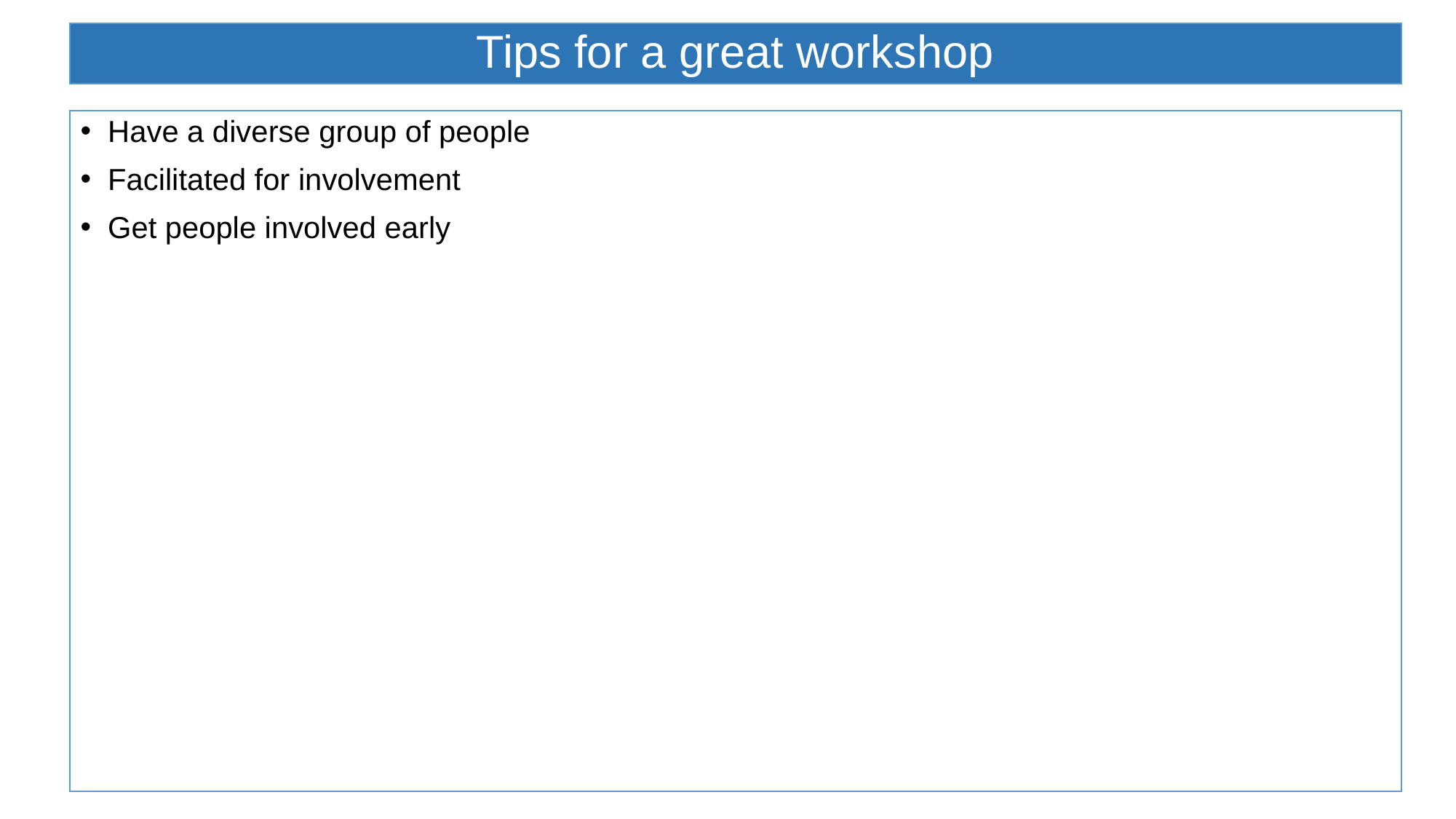

# Tips for a great workshop
Have a diverse group of people
Facilitated for involvement
Get people involved early